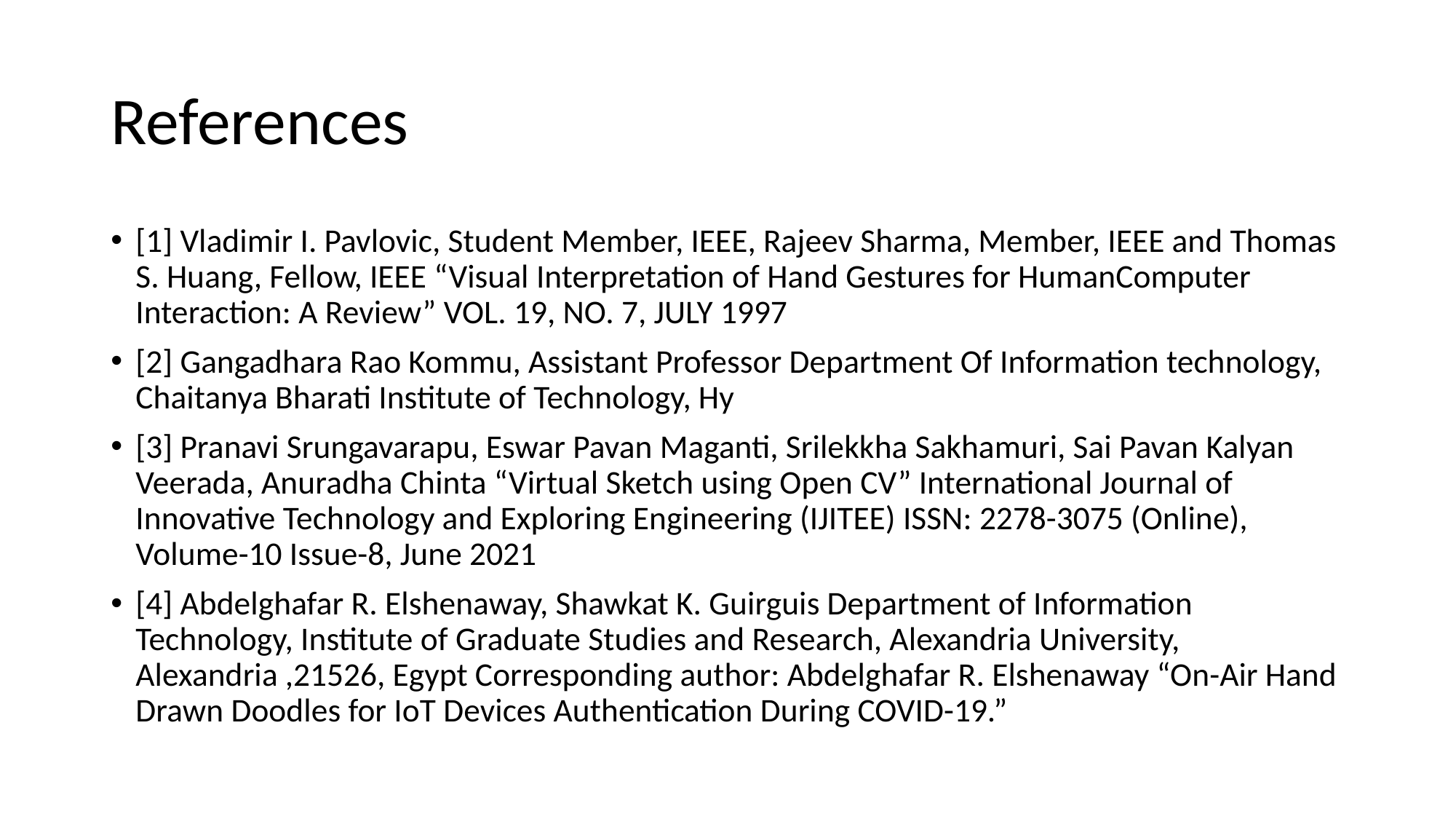

# References
[1] Vladimir I. Pavlovic, Student Member, IEEE, Rajeev Sharma, Member, IEEE and Thomas S. Huang, Fellow, IEEE “Visual Interpretation of Hand Gestures for HumanComputer Interaction: A Review” VOL. 19, NO. 7, JULY 1997
[2] Gangadhara Rao Kommu, Assistant Professor Department Of Information technology, Chaitanya Bharati Institute of Technology, Hy
[3] Pranavi Srungavarapu, Eswar Pavan Maganti, Srilekkha Sakhamuri, Sai Pavan Kalyan Veerada, Anuradha Chinta “Virtual Sketch using Open CV” International Journal of Innovative Technology and Exploring Engineering (IJITEE) ISSN: 2278-3075 (Online), Volume-10 Issue-8, June 2021
[4] Abdelghafar R. Elshenaway, Shawkat K. Guirguis Department of Information Technology, Institute of Graduate Studies and Research, Alexandria University, Alexandria ,21526, Egypt Corresponding author: Abdelghafar R. Elshenaway “On-Air Hand Drawn Doodles for IoT Devices Authentication During COVID-19.”